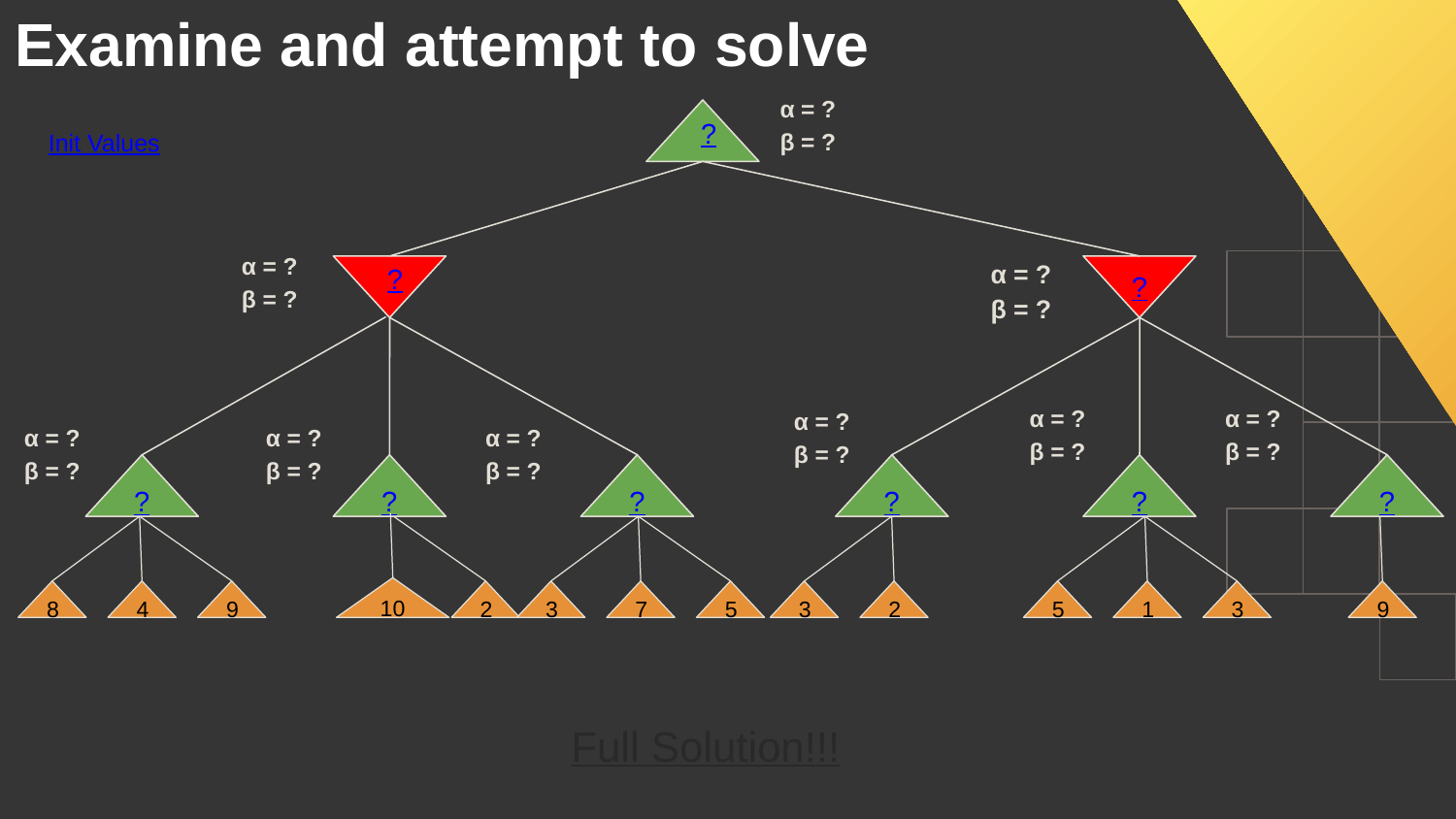

Examine and attempt to solve
α = ?
β = ?

?
Init Values

α = ?
β = ?
α = ?
β = ?
?
?

α = ?
β = ?
α = ?
β = ?
α = ?
β = ?
α = ?
β = ?
α = ?
β = ?
α = ?
β = ?
?
?
?
?
?
?
10
8
4
9
2
3
7
5
3
2
5
1
3
9
Full Solution!!!